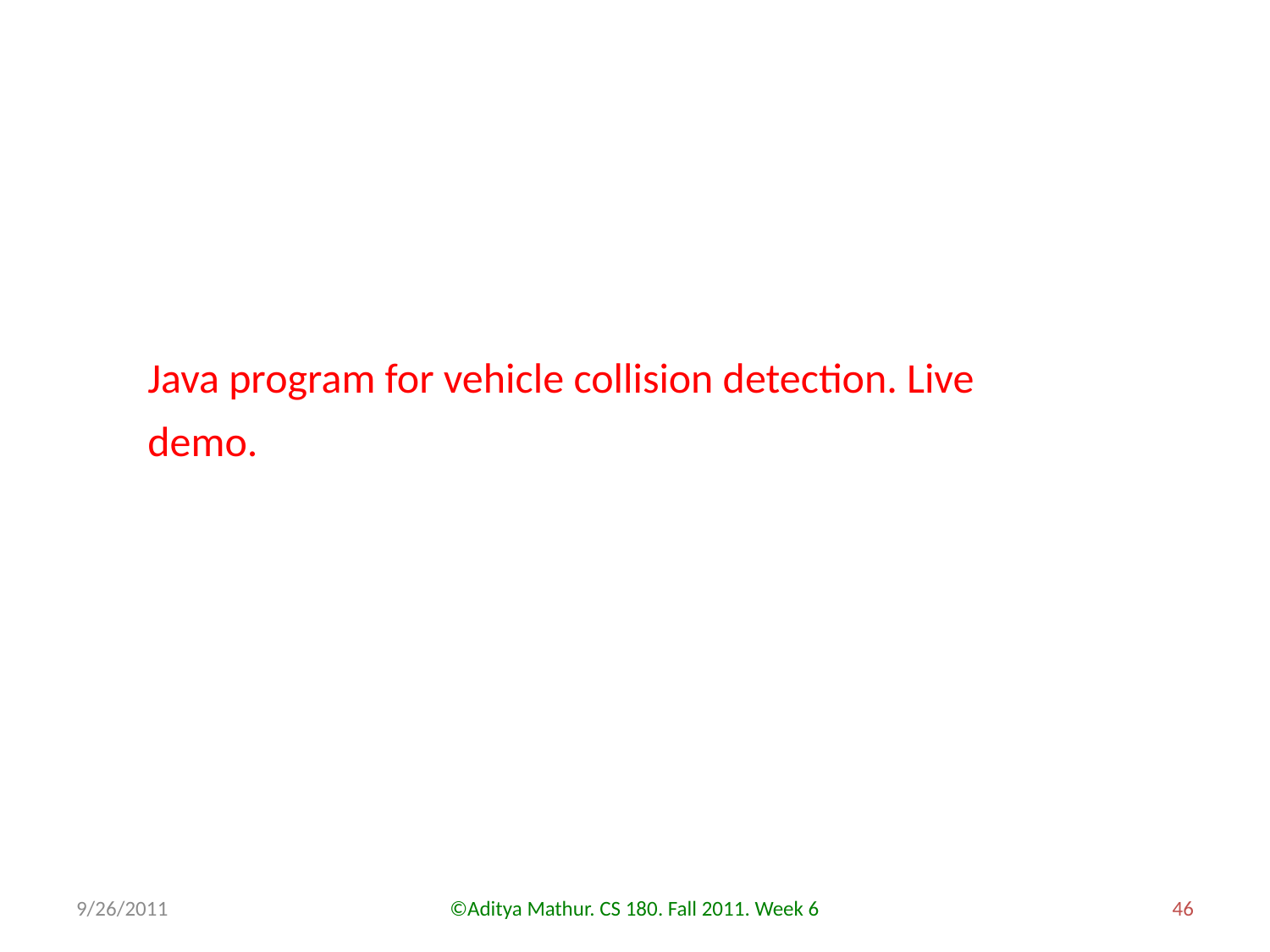

Java program for vehicle collision detection. Live demo.
9/26/2011
©Aditya Mathur. CS 180. Fall 2011. Week 6
46